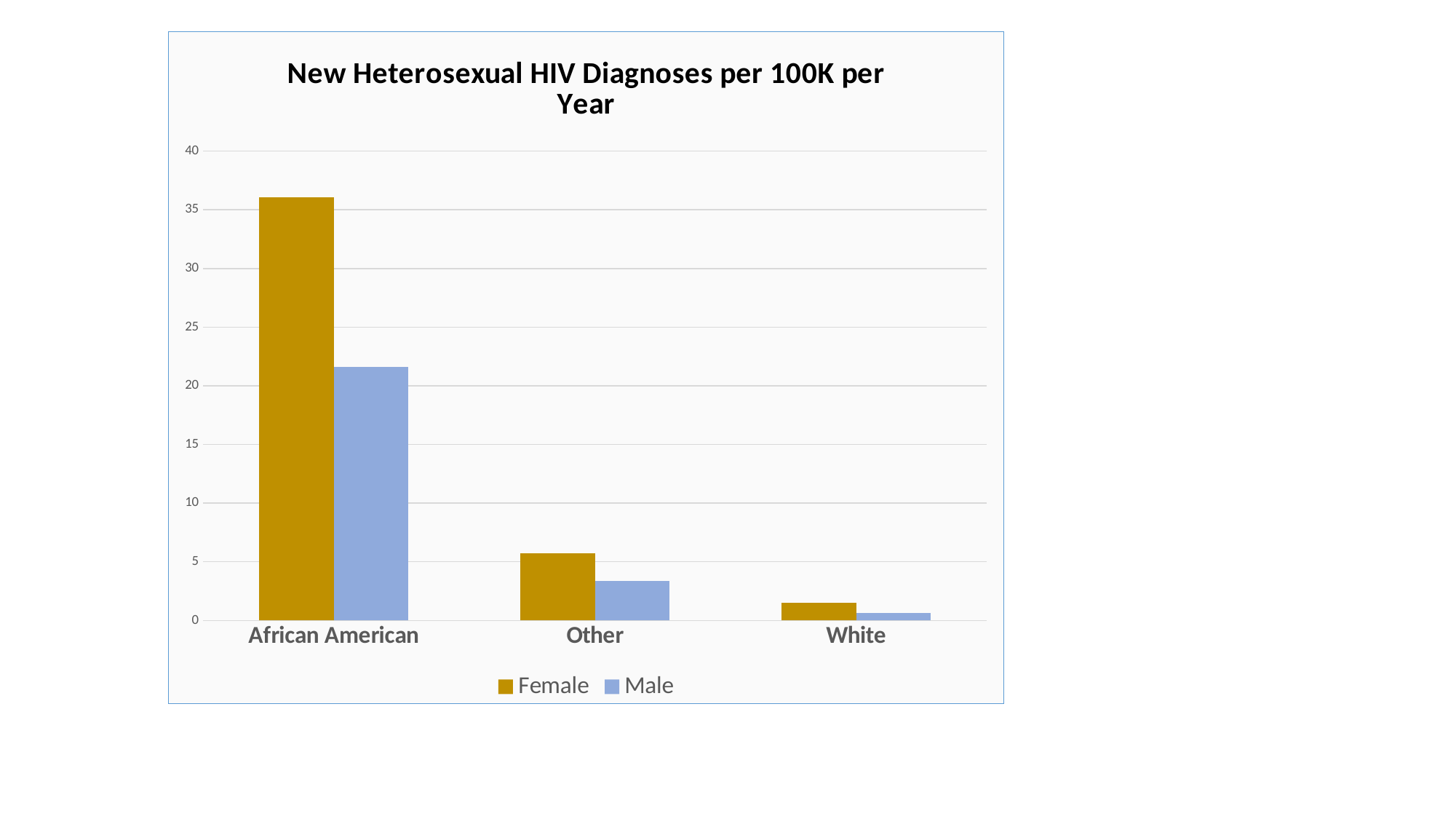

### Chart: New Heterosexual HIV Diagnoses per 100K per Year

| Category | Female | Male |
|---|---|---|
| African American | 36.054549790938424 | 21.638846485213993 |
| Other | 5.712909412843059 | 3.3489777733229222 |
| White | 1.5266948100322821 | 0.6479342734056829 |